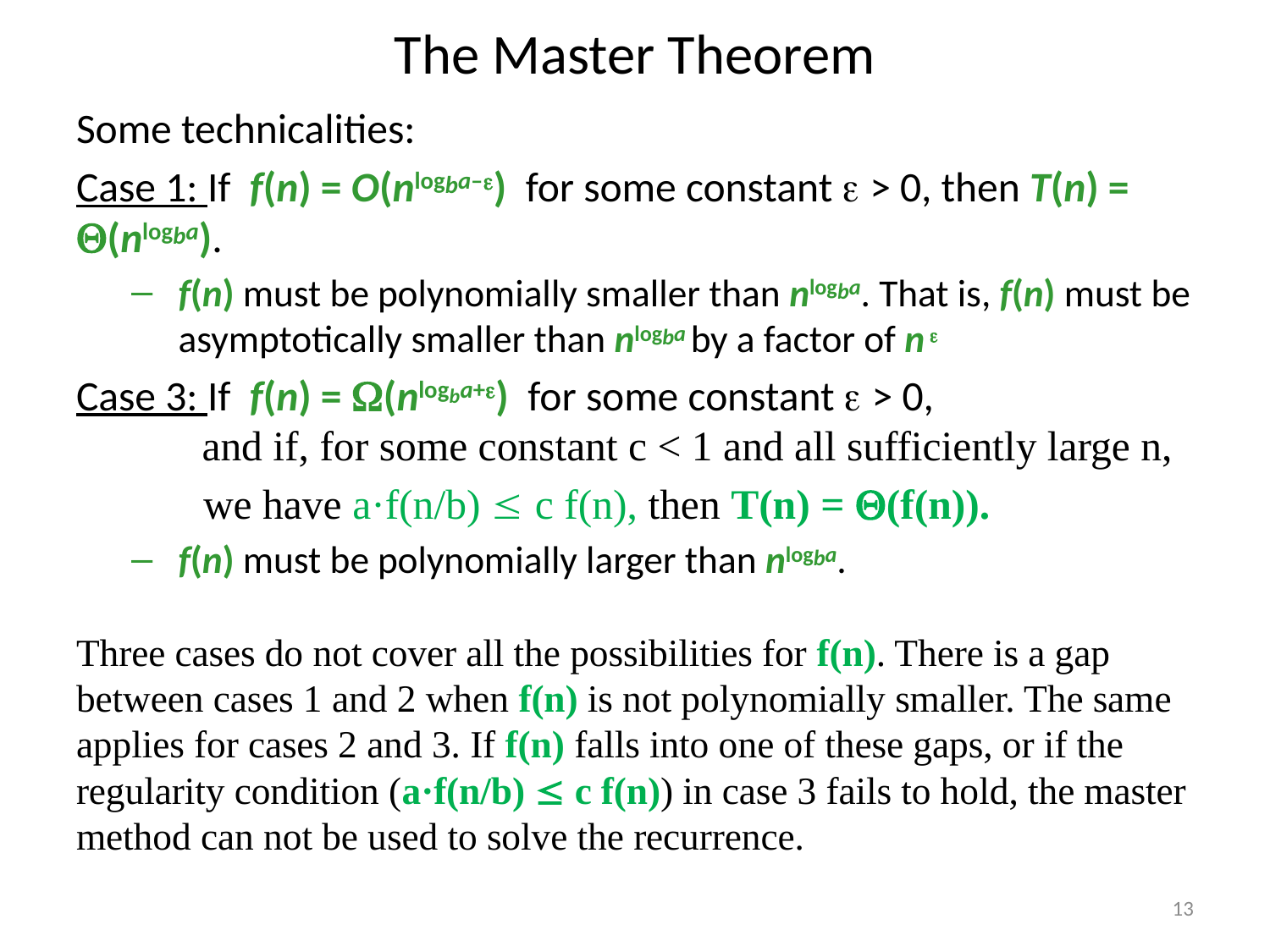

# The Master Theorem
Some technicalities:
Case 1: If  f(n) = O(nlogba–ε)  for some constant ε > 0, then T(n) = Θ(nlogba).
f(n) must be polynomially smaller than nlogba. That is, f(n) must be asymptotically smaller than nlogba by a factor of n ε
Case 3: If  f(n) = Ω(nlogba+ε)  for some constant ε > 0,
	and if, for some constant c < 1 and all sufficiently large n,
            we have a·f(n/b) ≤ c f(n), then T(n) = Θ(f(n)).
f(n) must be polynomially larger than nlogba.

Three cases do not cover all the possibilities for f(n). There is a gap between cases 1 and 2 when f(n) is not polynomially smaller. The same applies for cases 2 and 3. If f(n) falls into one of these gaps, or if the regularity condition (a·f(n/b) ≤ c f(n)) in case 3 fails to hold, the master method can not be used to solve the recurrence.

13